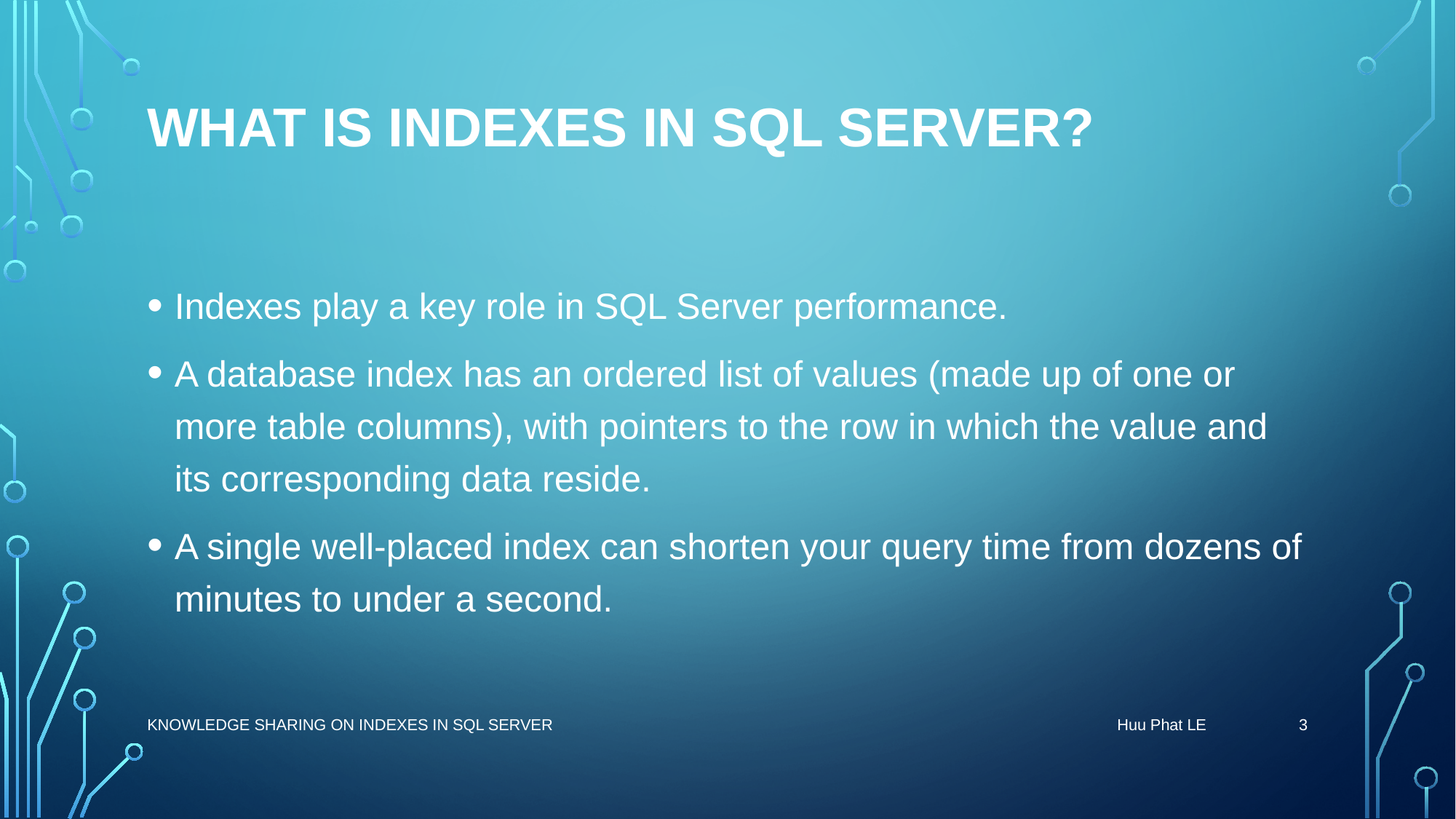

# What is Indexes in SQL Server?
Indexes play a key role in SQL Server performance.
A database index has an ordered list of values (made up of one or more table columns), with pointers to the row in which the value and its corresponding data reside.
A single well-placed index can shorten your query time from dozens of minutes to under a second.

3
Knowledge sharing on Indexes in SQL Server
Huu Phat LE